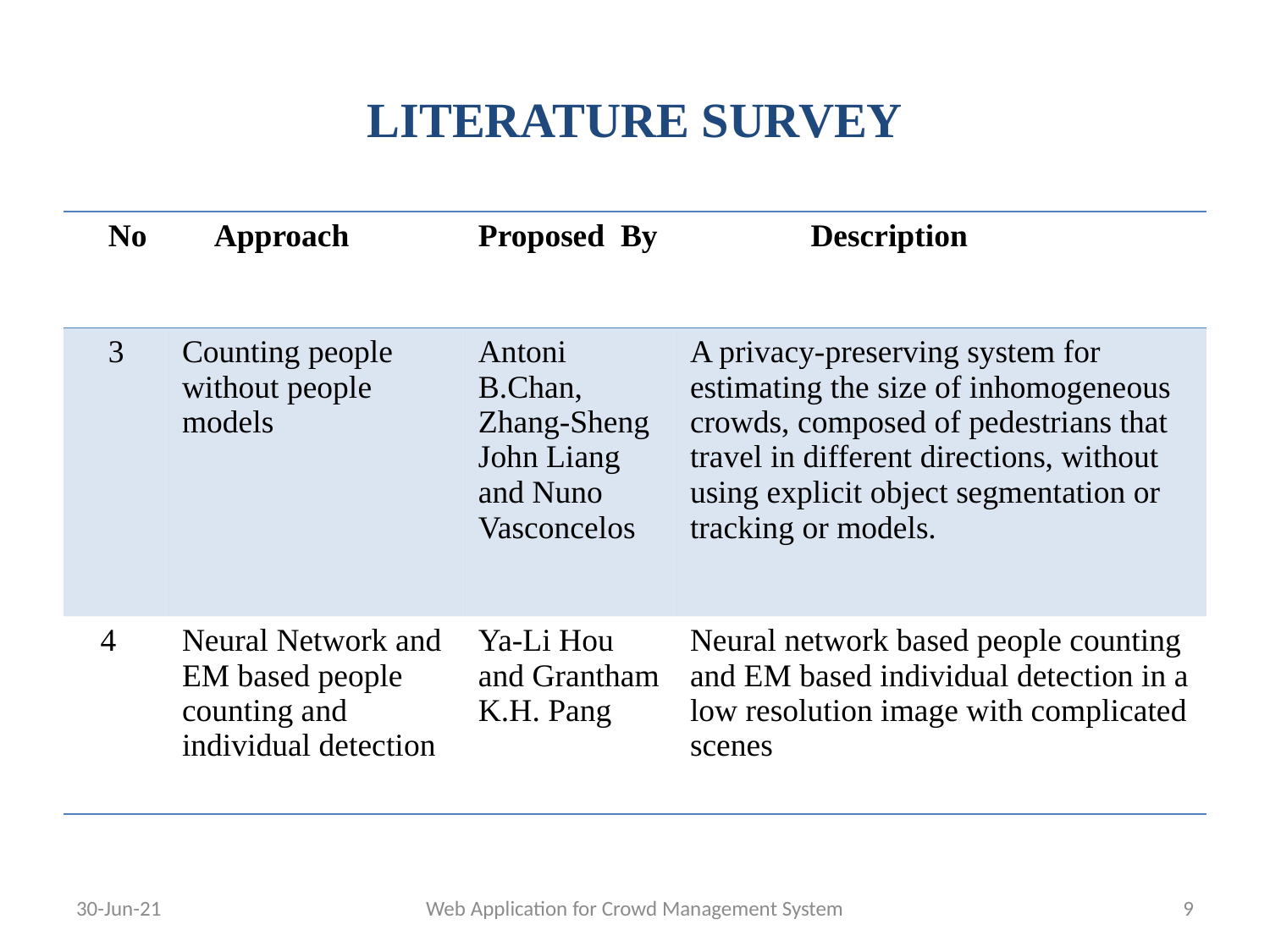

# LITERATURE SURVEY
| No | Approach | Proposed By | Description |
| --- | --- | --- | --- |
| 3 | Counting people without people models | Antoni B.Chan, Zhang-Sheng John Liang and Nuno Vasconcelos | A privacy-preserving system for estimating the size of inhomogeneous crowds, composed of pedestrians that travel in different directions, without using explicit object segmentation or tracking or models. |
| 4 | Neural Network and EM based people counting and individual detection | Ya-Li Hou and Grantham K.H. Pang | Neural network based people counting and EM based individual detection in a low resolution image with complicated scenes |
30-Jun-21
Web Application for Crowd Management System
9